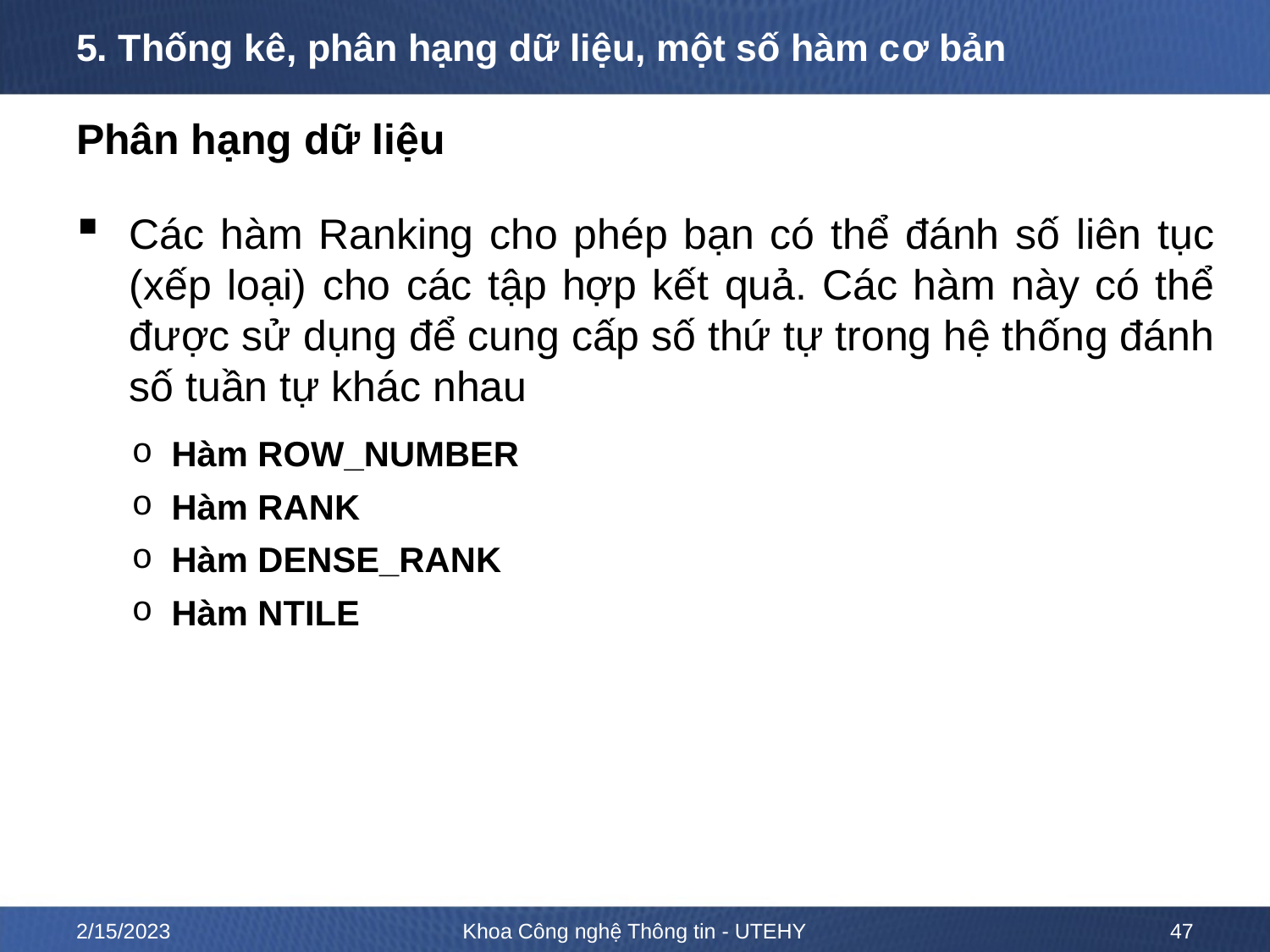

# 5. Thống kê, phân hạng dữ liệu, một số hàm cơ bản
Phân hạng dữ liệu

Các hàm Ranking cho phép bạn có thể đánh số liên tục (xếp loại) cho các tập hợp kết quả. Các hàm này có thể được sử dụng để cung cấp số thứ tự trong hệ thống đánh số tuần tự khác nhau
Hàm ROW_NUMBER
Hàm RANK
Hàm DENSE_RANK
Hàm NTILE
2/15/2023
Khoa Công nghệ Thông tin - UTEHY
47